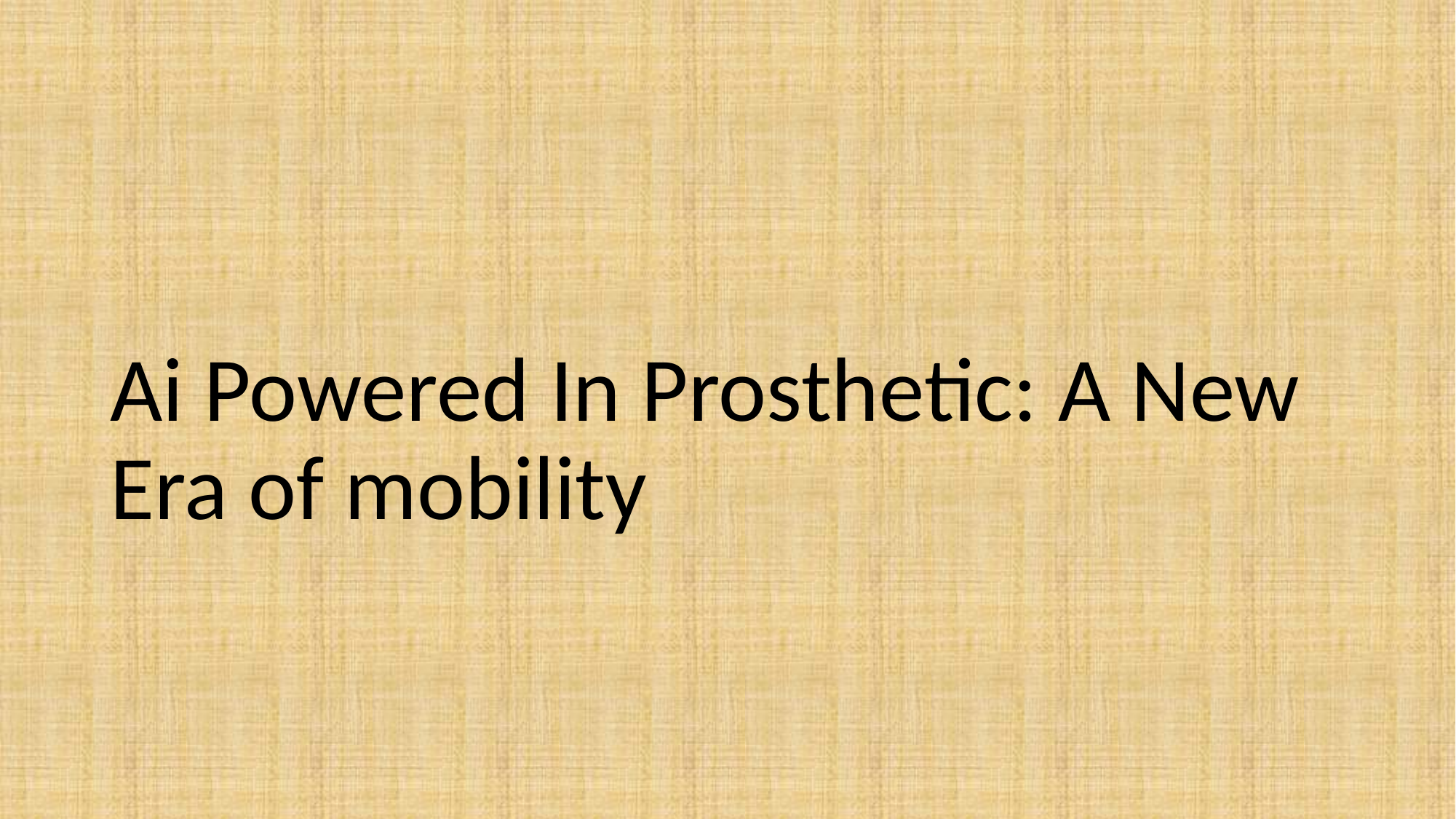

# Ai Powered In Prosthetic: A New Era of mobility